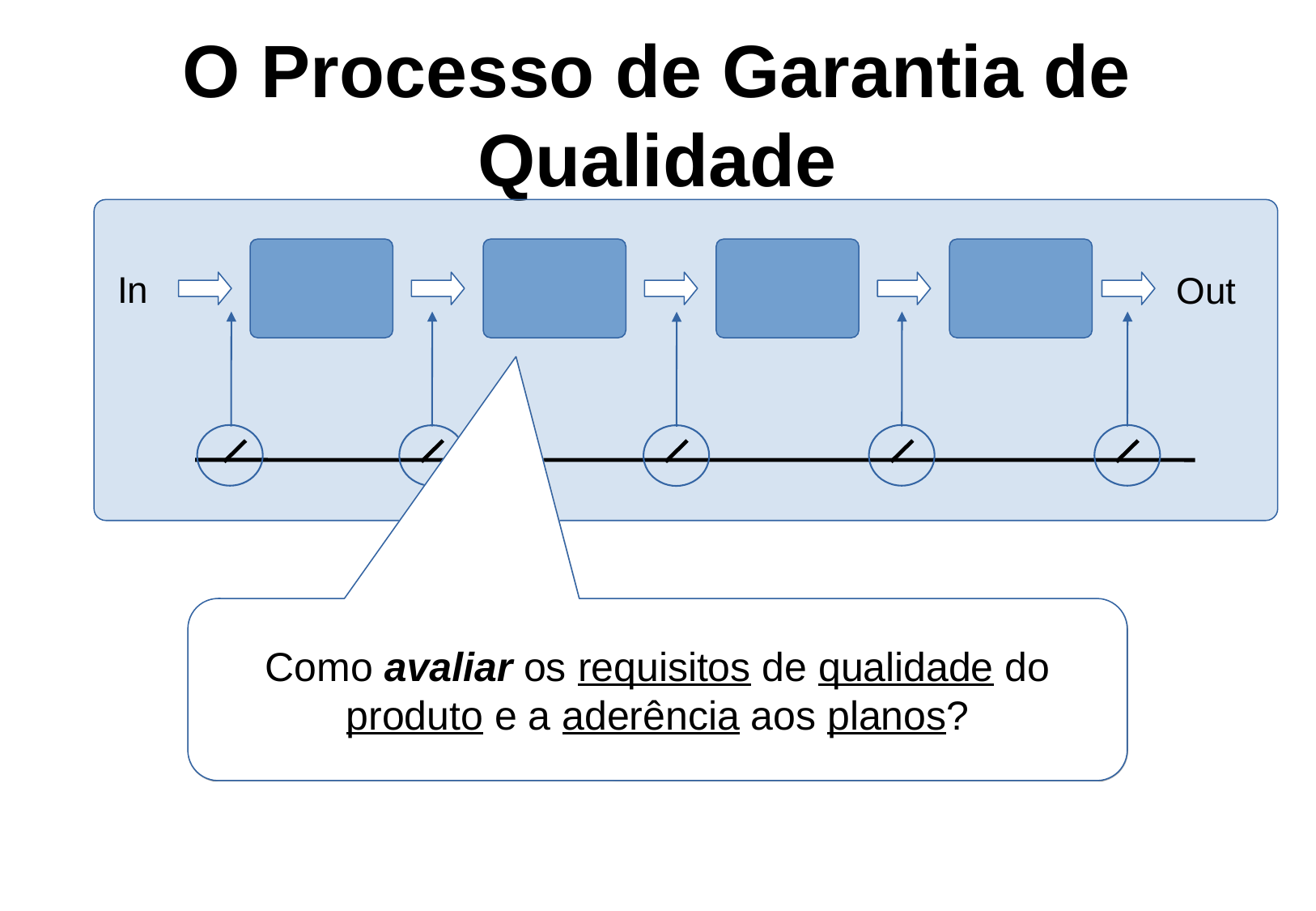

O Processo de Garantia de
Qualidade

In
Out

Como avaliar os requisitos de qualidade do
produto e a aderência aos planos?